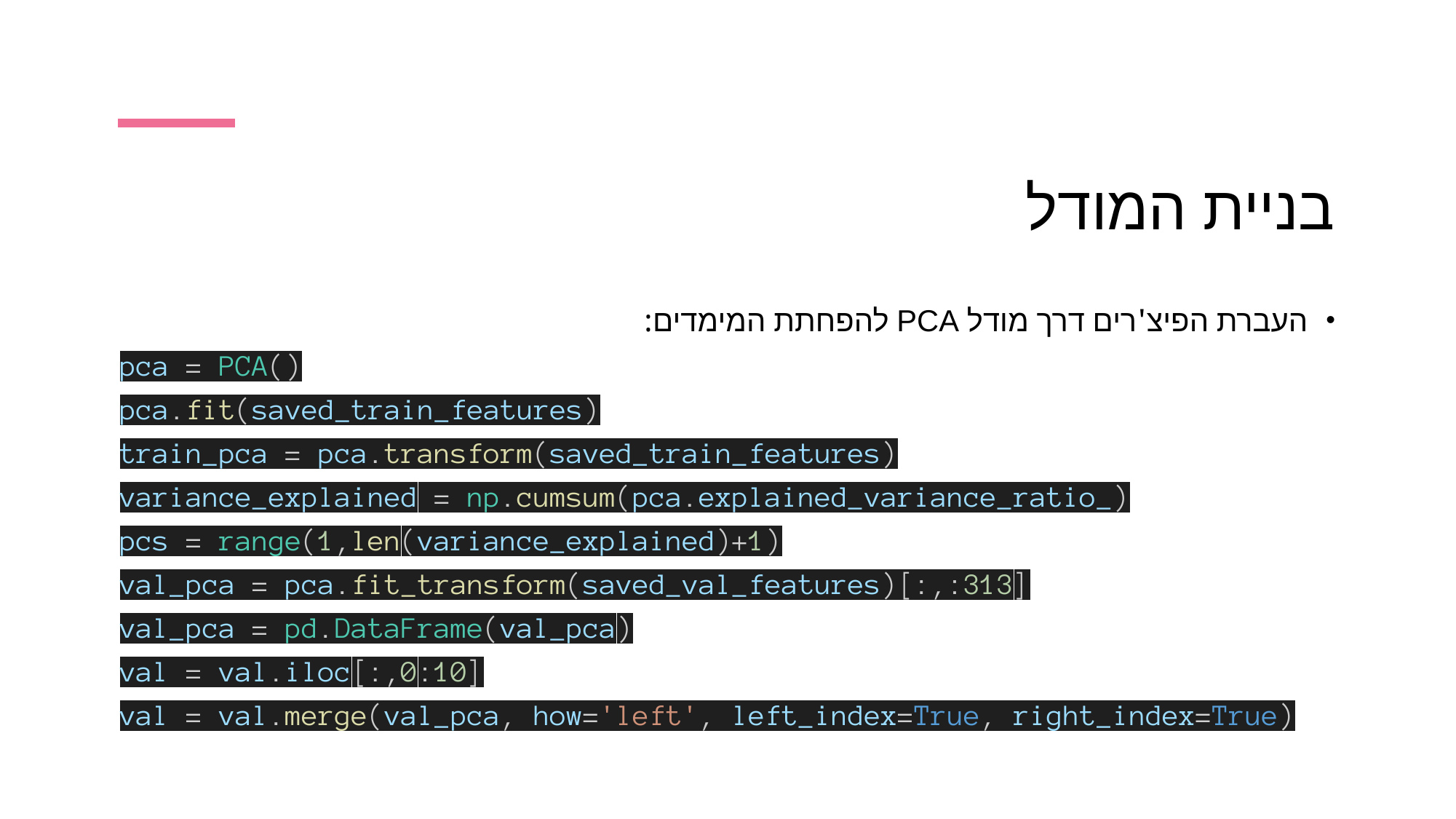

# בניית המודל
העברת הפיצ'רים דרך מודל PCA להפחתת המימדים:
pca = PCA()
pca.fit(saved_train_features)
train_pca = pca.transform(saved_train_features)
variance_explained = np.cumsum(pca.explained_variance_ratio_)
pcs = range(1,len(variance_explained)+1)
val_pca = pca.fit_transform(saved_val_features)[:,:313]
val_pca = pd.DataFrame(val_pca)
val = val.iloc[:,0:10]
val = val.merge(val_pca, how='left', left_index=True, right_index=True)